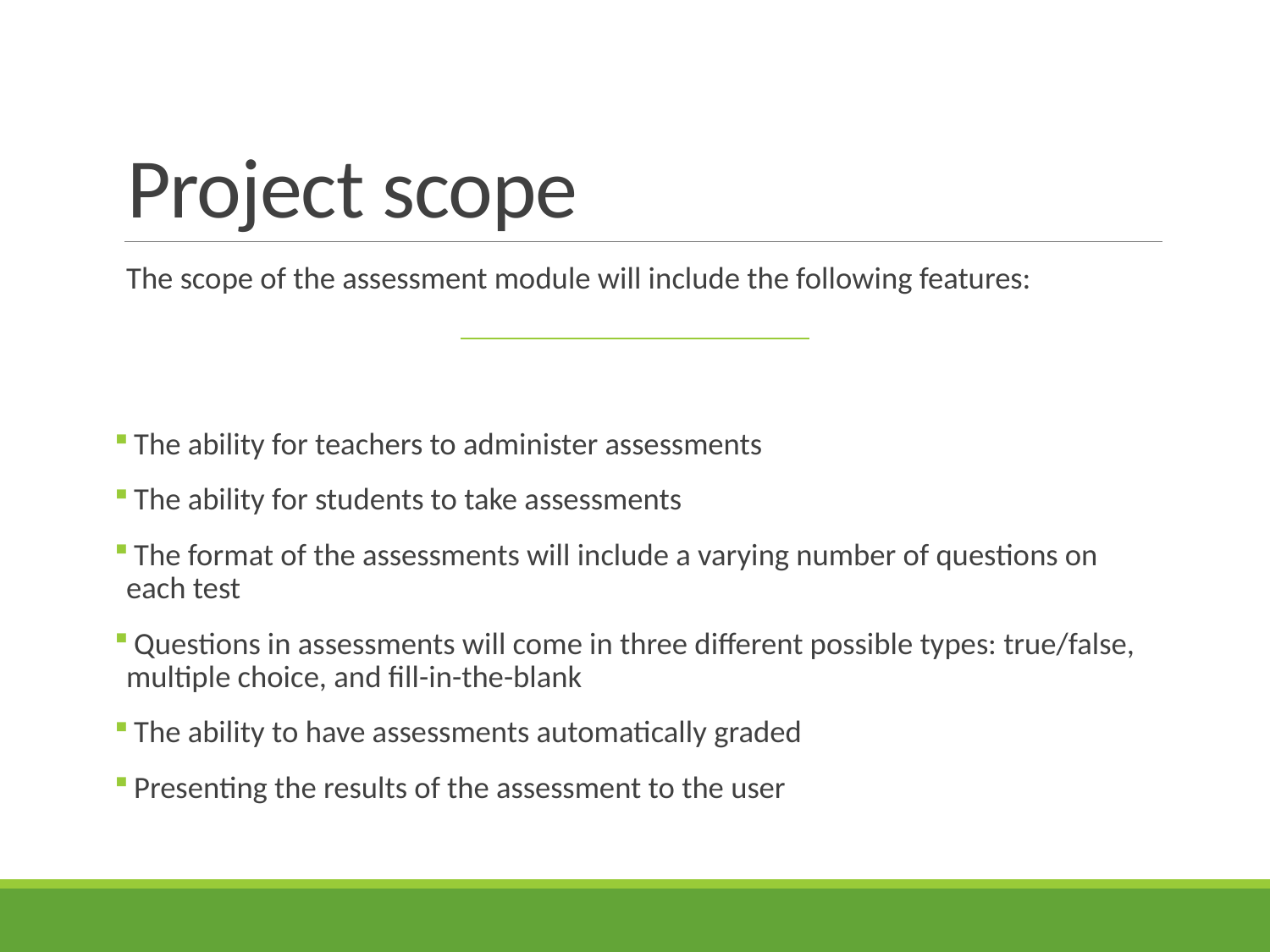

# Project scope
The scope of the assessment module will include the following features:

 The ability for teachers to administer assessments
 The ability for students to take assessments
 The format of the assessments will include a varying number of questions on each test
 Questions in assessments will come in three different possible types: true/false, multiple choice, and fill-in-the-blank
 The ability to have assessments automatically graded
 Presenting the results of the assessment to the user